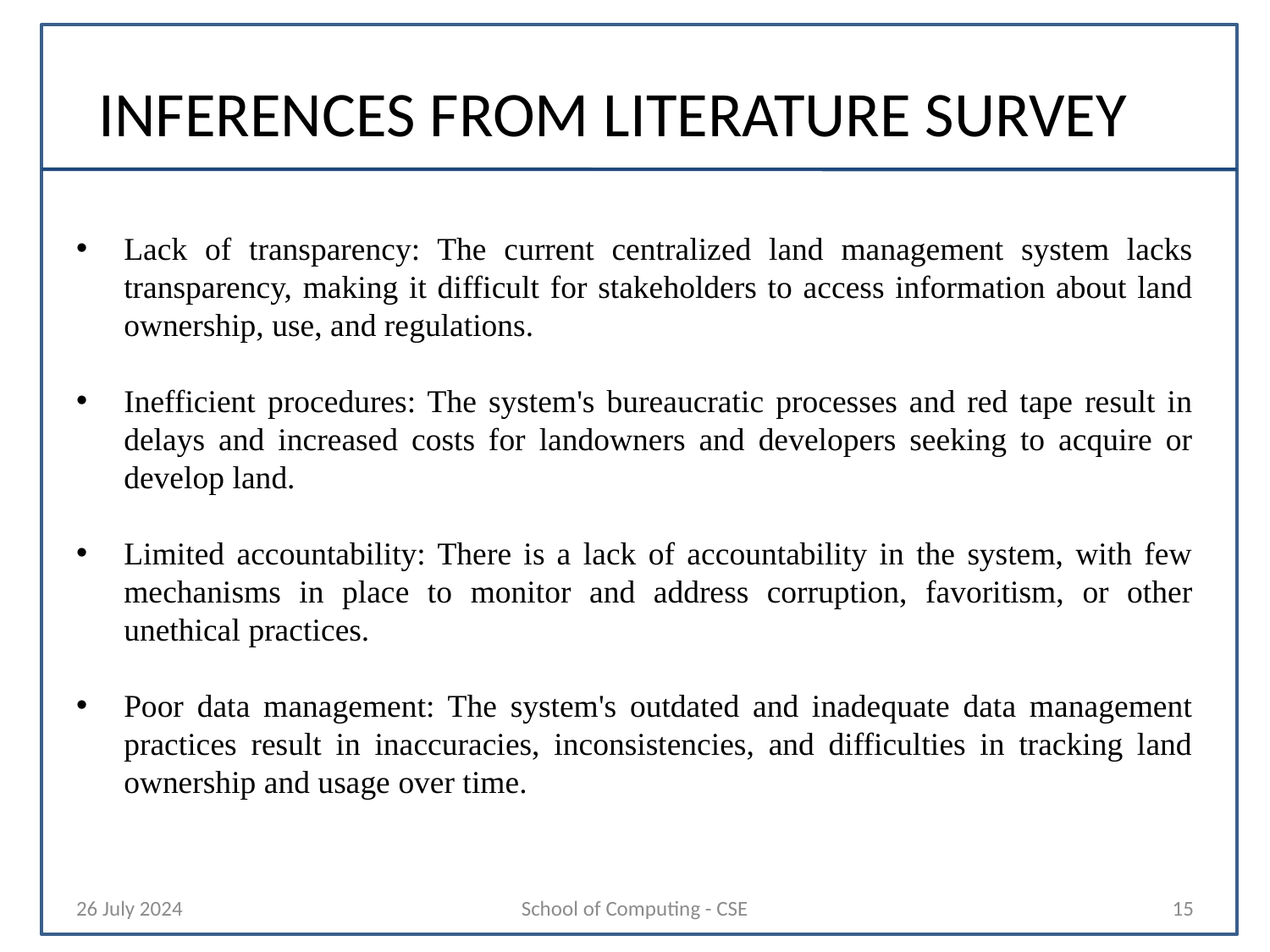

# INFERENCES FROM LITERATURE SURVEY
Lack of transparency: The current centralized land management system lacks transparency, making it difficult for stakeholders to access information about land ownership, use, and regulations.

Inefficient procedures: The system's bureaucratic processes and red tape result in delays and increased costs for landowners and developers seeking to acquire or develop land.

Limited accountability: There is a lack of accountability in the system, with few mechanisms in place to monitor and address corruption, favoritism, or other unethical practices.

Poor data management: The system's outdated and inadequate data management practices result in inaccuracies, inconsistencies, and difficulties in tracking land ownership and usage over time.
26 July 2024
School of Computing - CSE
15